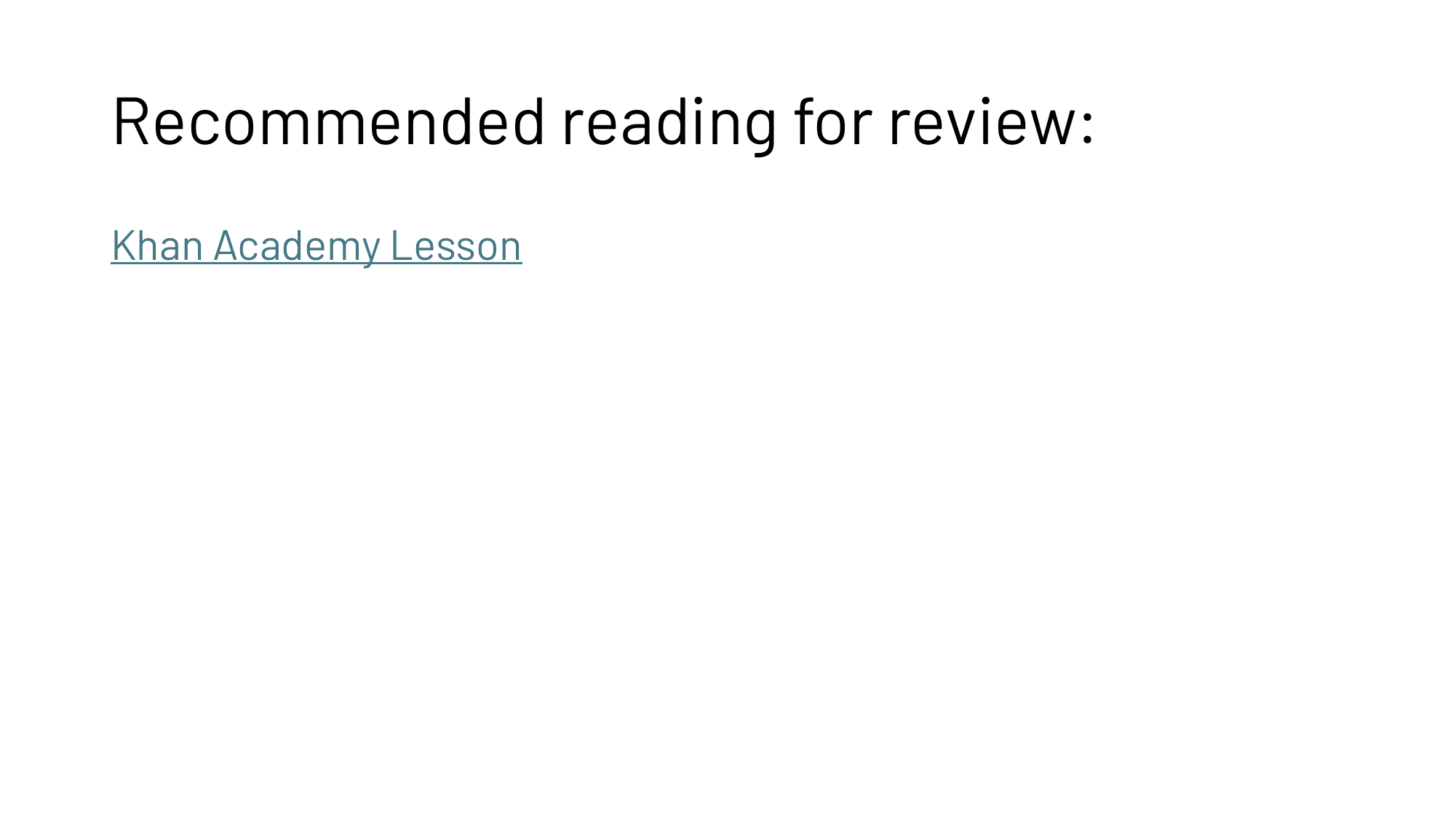

# Recommended reading for review:
Khan Academy Lesson